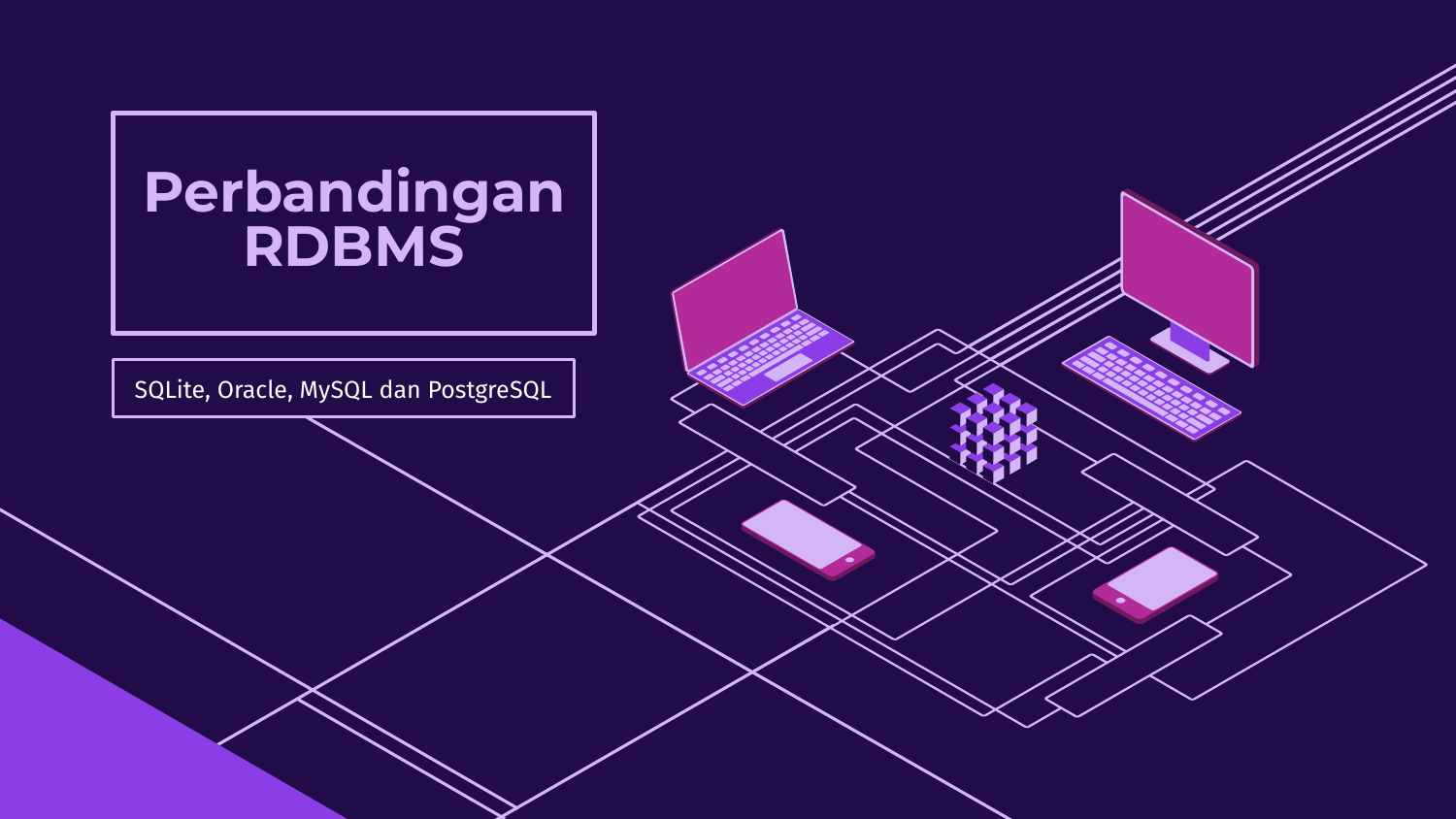

# Perbandingan RDBMS
SQLite, Oracle, MySQL dan PostgreSQL